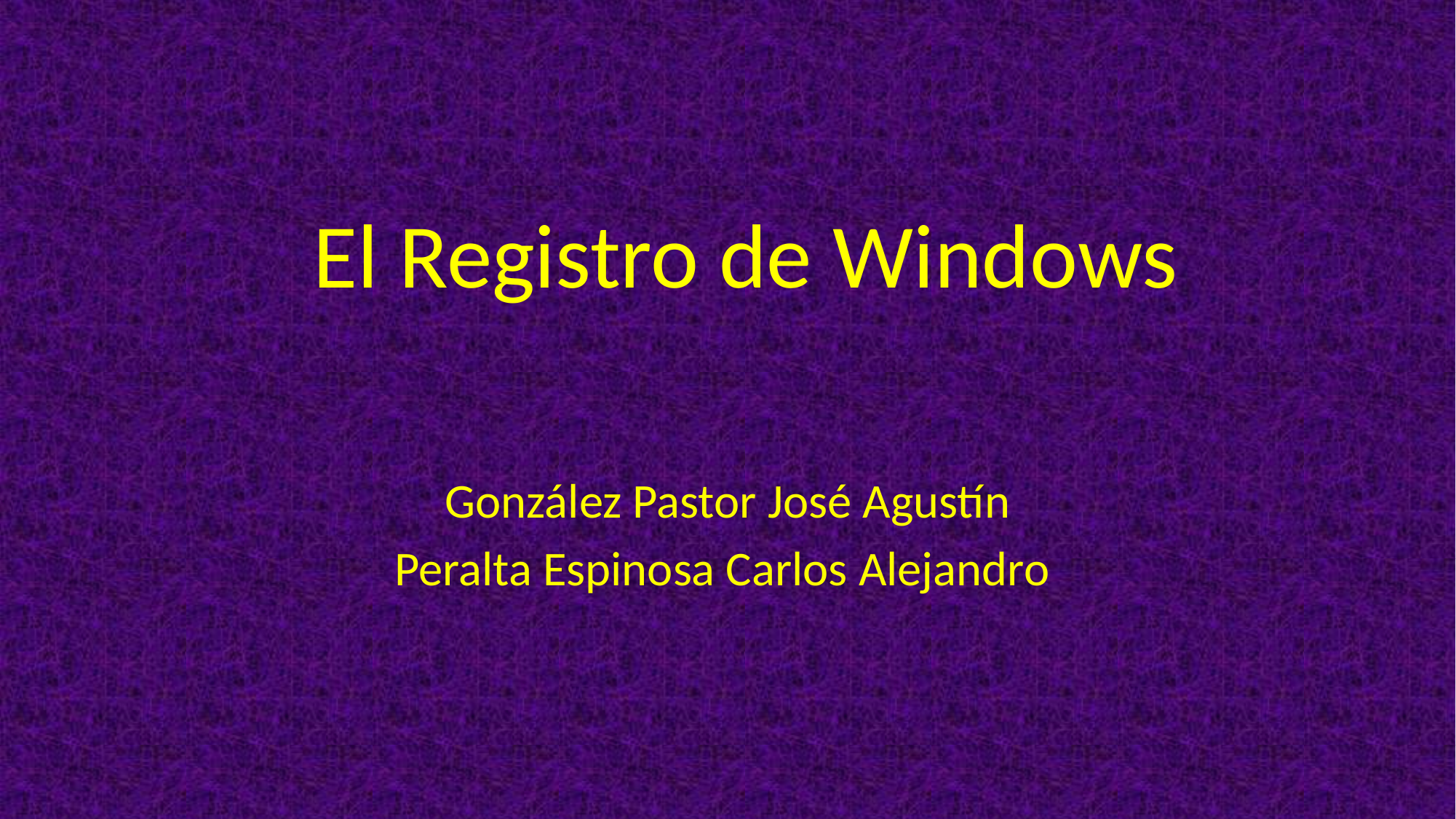

# El Registro de Windows
González Pastor José Agustín
Peralta Espinosa Carlos Alejandro